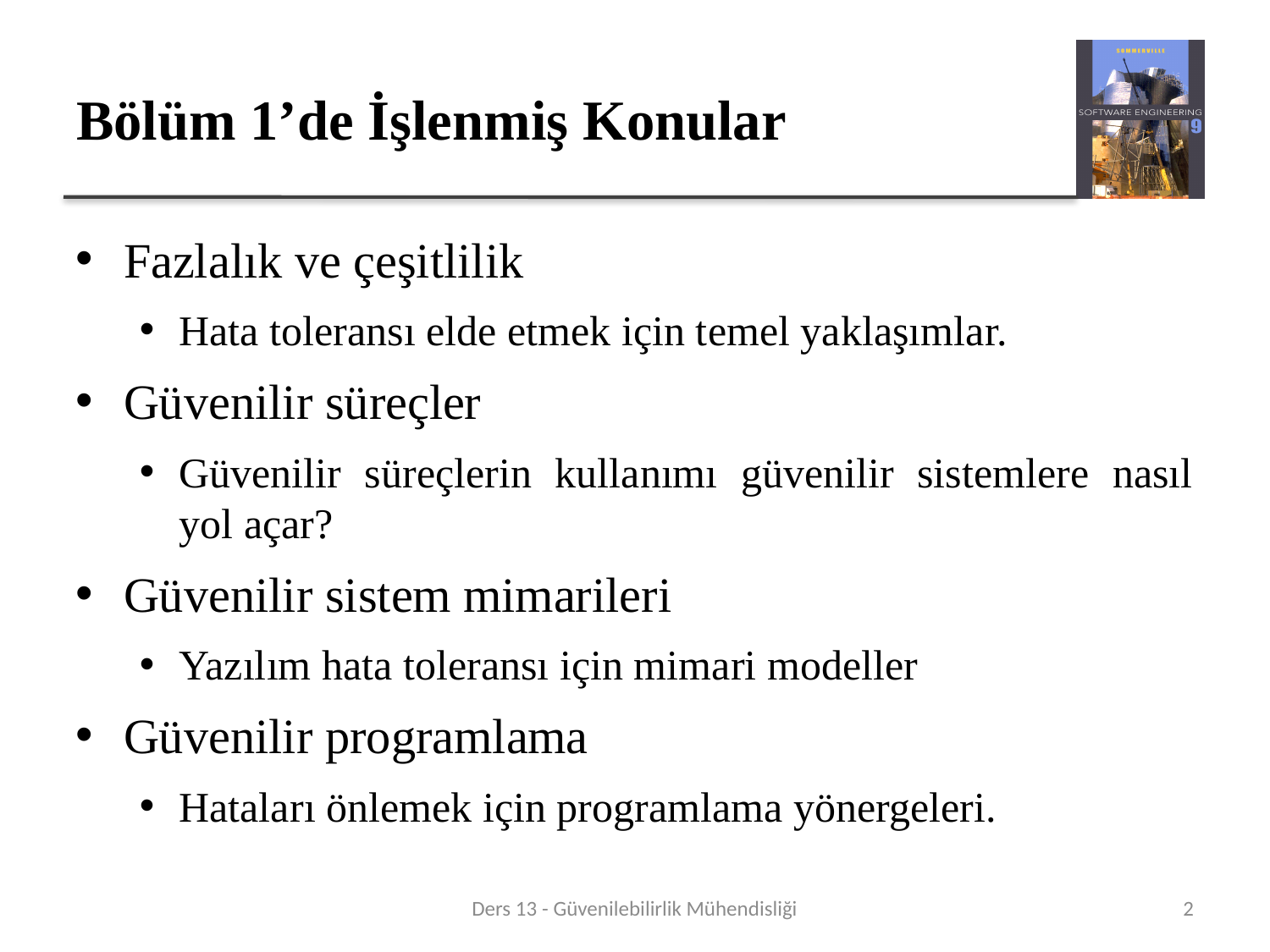

# Bölüm 1’de İşlenmiş Konular
Fazlalık ve çeşitlilik
Hata toleransı elde etmek için temel yaklaşımlar.
Güvenilir süreçler
Güvenilir süreçlerin kullanımı güvenilir sistemlere nasıl yol açar?
Güvenilir sistem mimarileri
Yazılım hata toleransı için mimari modeller
Güvenilir programlama
Hataları önlemek için programlama yönergeleri.
Ders 13 - Güvenilebilirlik Mühendisliği
2